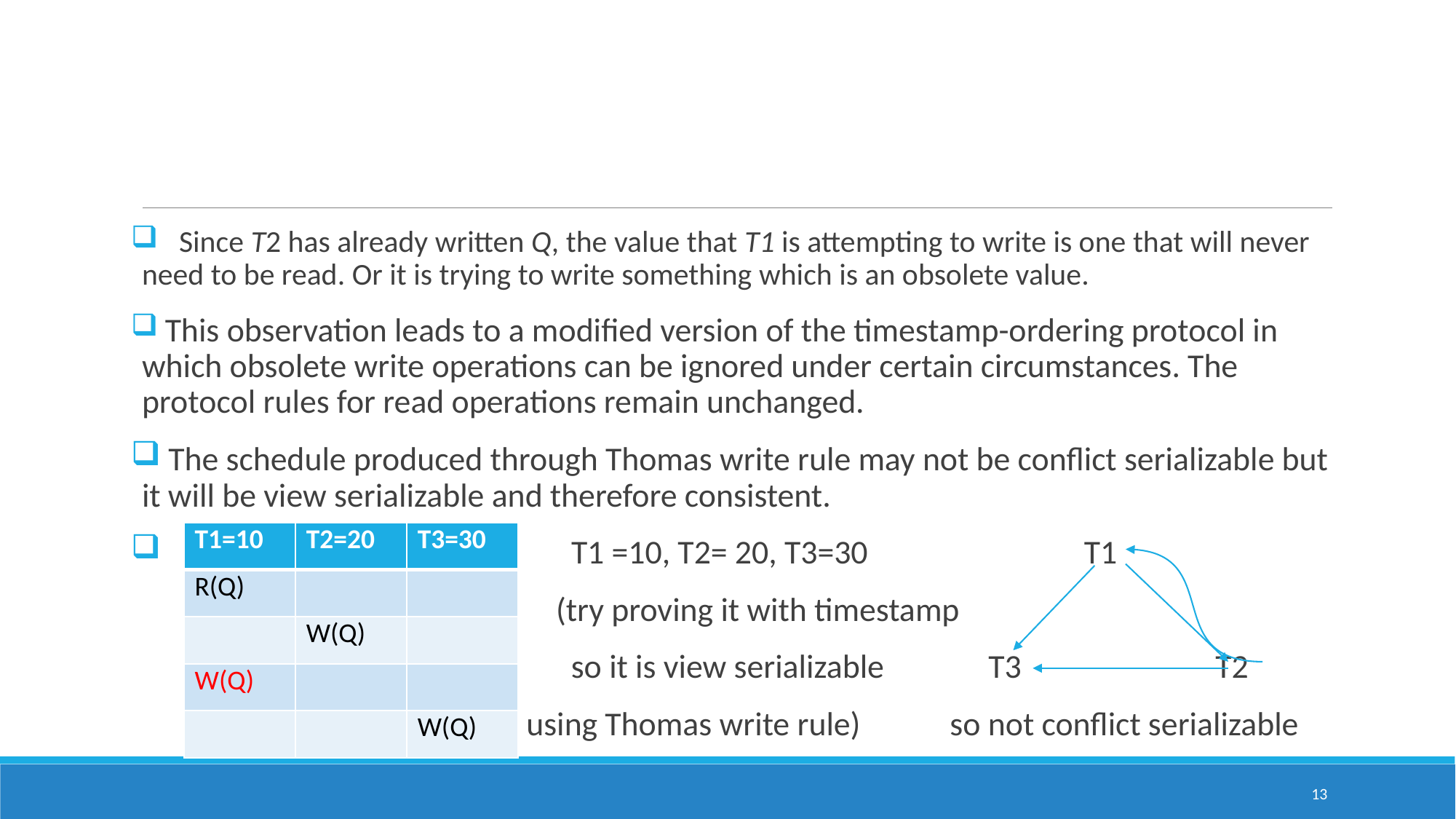

#
   Since T2 has already written Q, the value that T1 is attempting to write is one that will never need to be read. Or it is trying to write something which is an obsolete value.
 This observation leads to a modified version of the timestamp-ordering protocol in which obsolete write operations can be ignored under certain circumstances. The protocol rules for read operations remain unchanged.
 The schedule produced through Thomas write rule may not be conflict serializable but it will be view serializable and therefore consistent.
                                                       T1 =10, T2= 20, T3=30                             T1
                                                         (try proving it with timestamp
                                                           so it is view serializable              T3                          T2
                                                     using Thomas write rule)            so not conflict serializable

| T1=10 | T2=20 | T3=30 |
| --- | --- | --- |
| R(Q) |  |  |
|  | W(Q) |  |
| W(Q) |  |  |
|  |  | W(Q) |
13